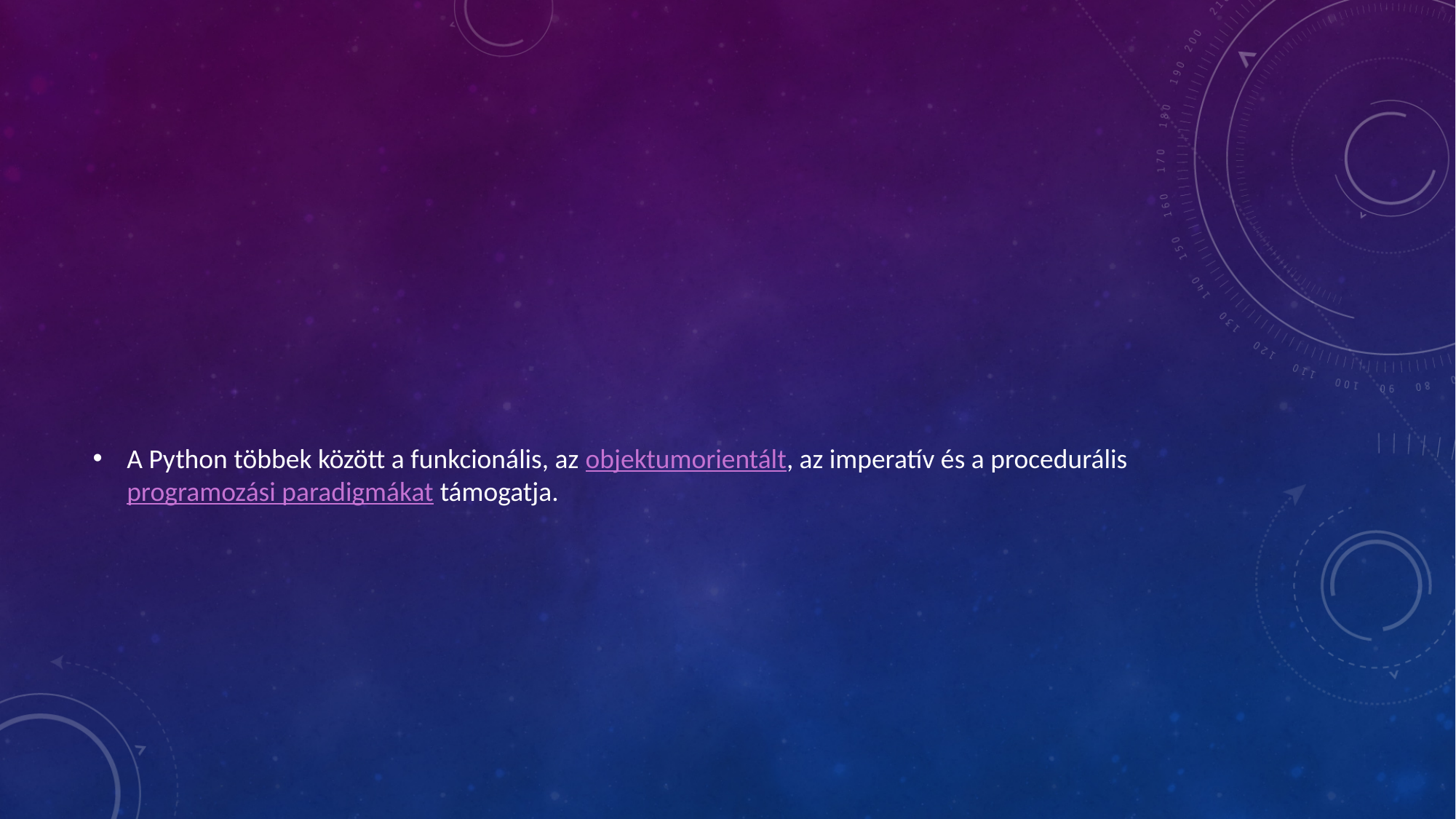

#
A Python többek között a funkcionális, az objektumorientált, az imperatív és a procedurális programozási paradigmákat támogatja.